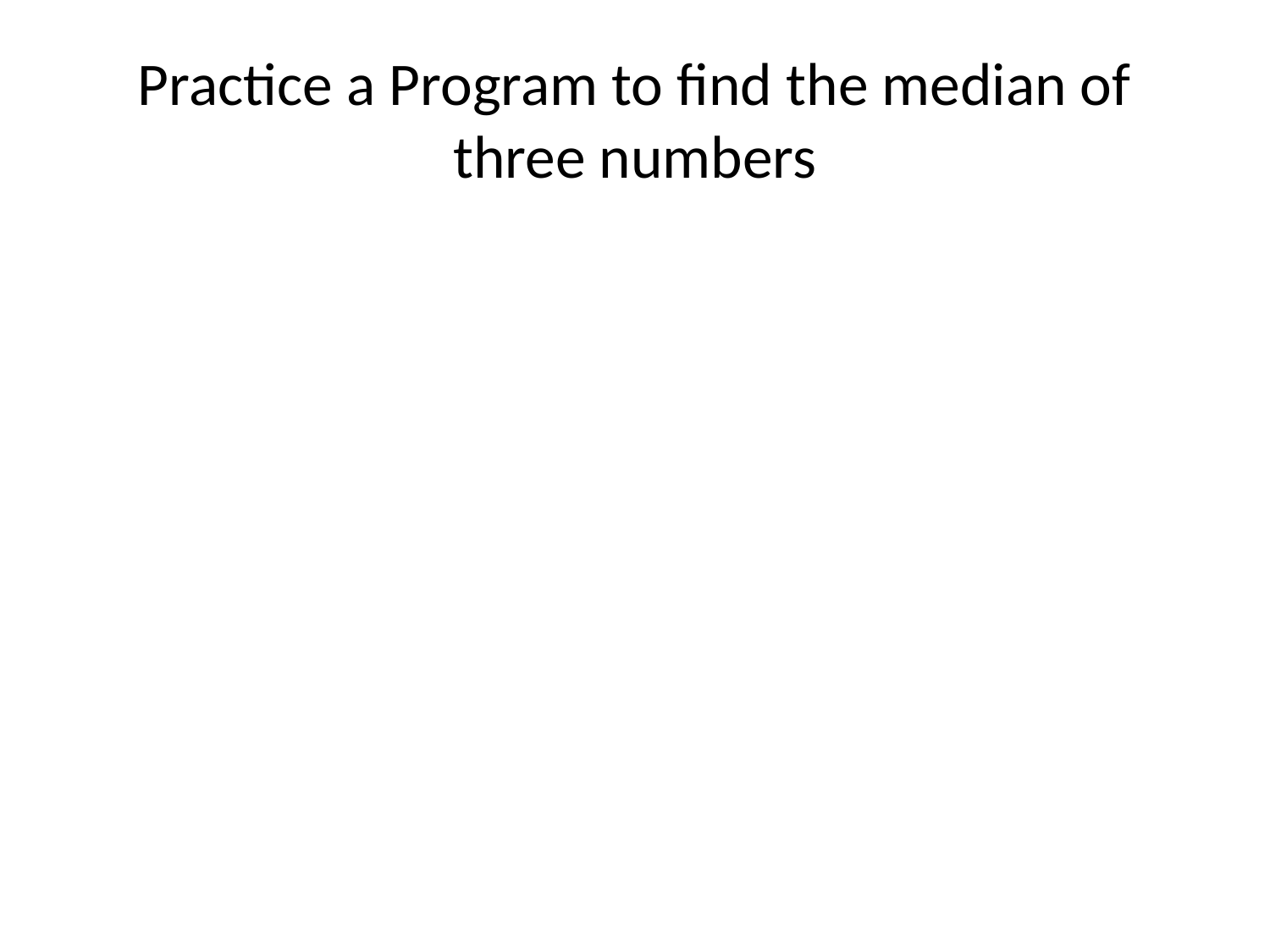

# Practice a Program to find the median of three numbers